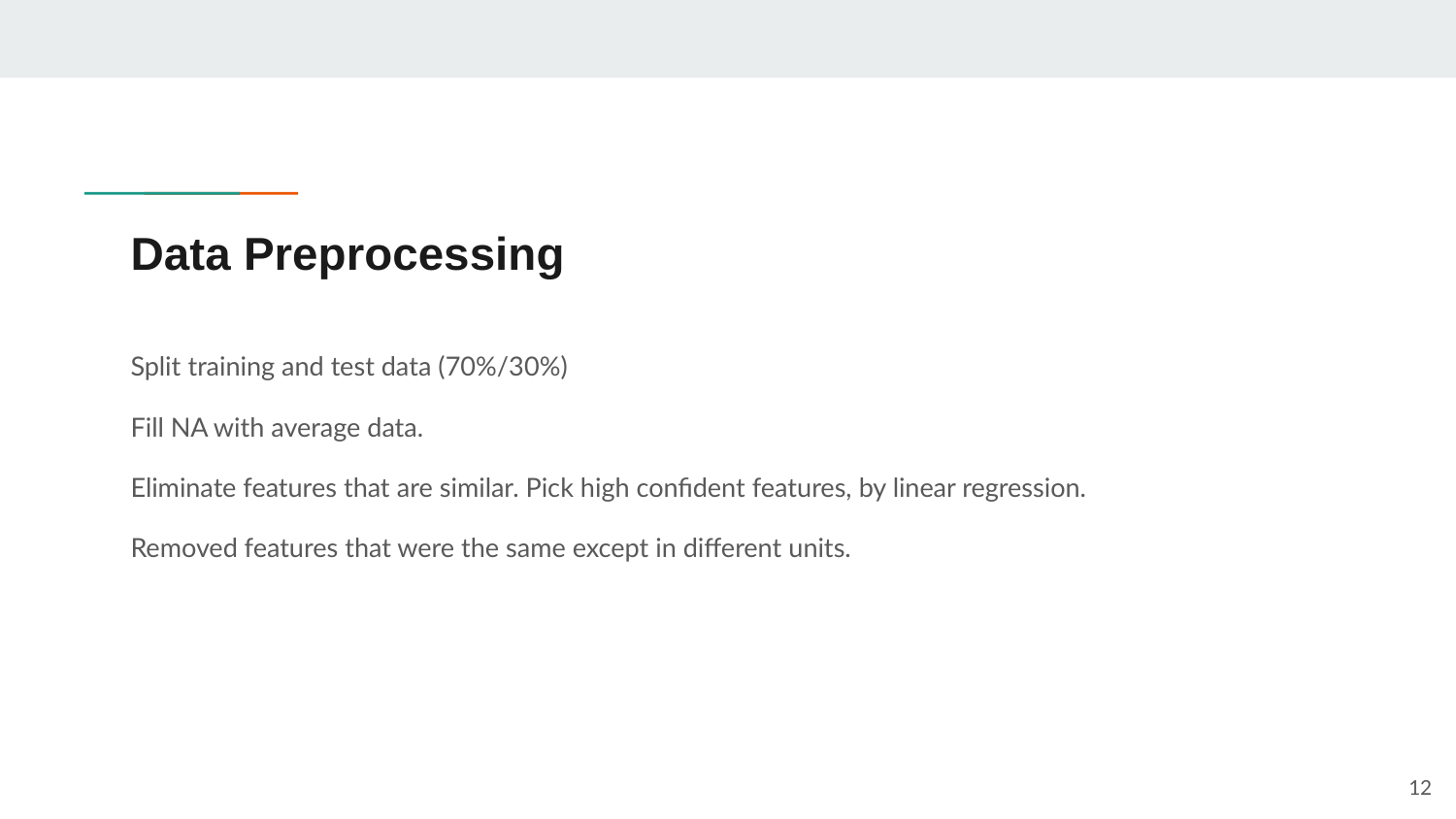

# Data Preprocessing
Split training and test data (70%/30%)
Fill NA with average data.
Eliminate features that are similar. Pick high confident features, by linear regression.
Removed features that were the same except in different units.

12